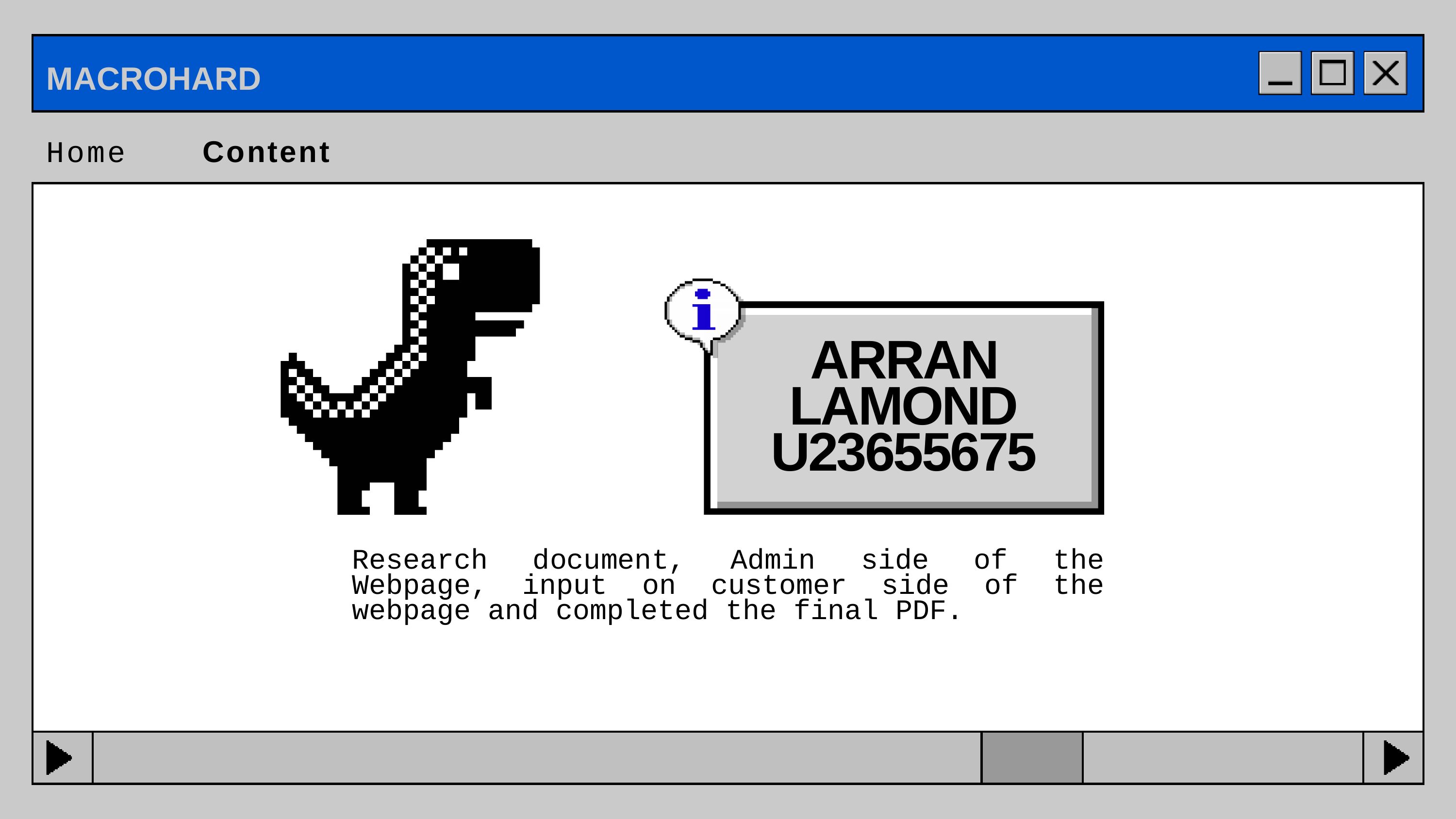

MACROHARD

Home
Content

ARRAN LAMOND
U23655675
Research document, Admin side of the Webpage, input on customer side of the webpage and completed the final PDF.